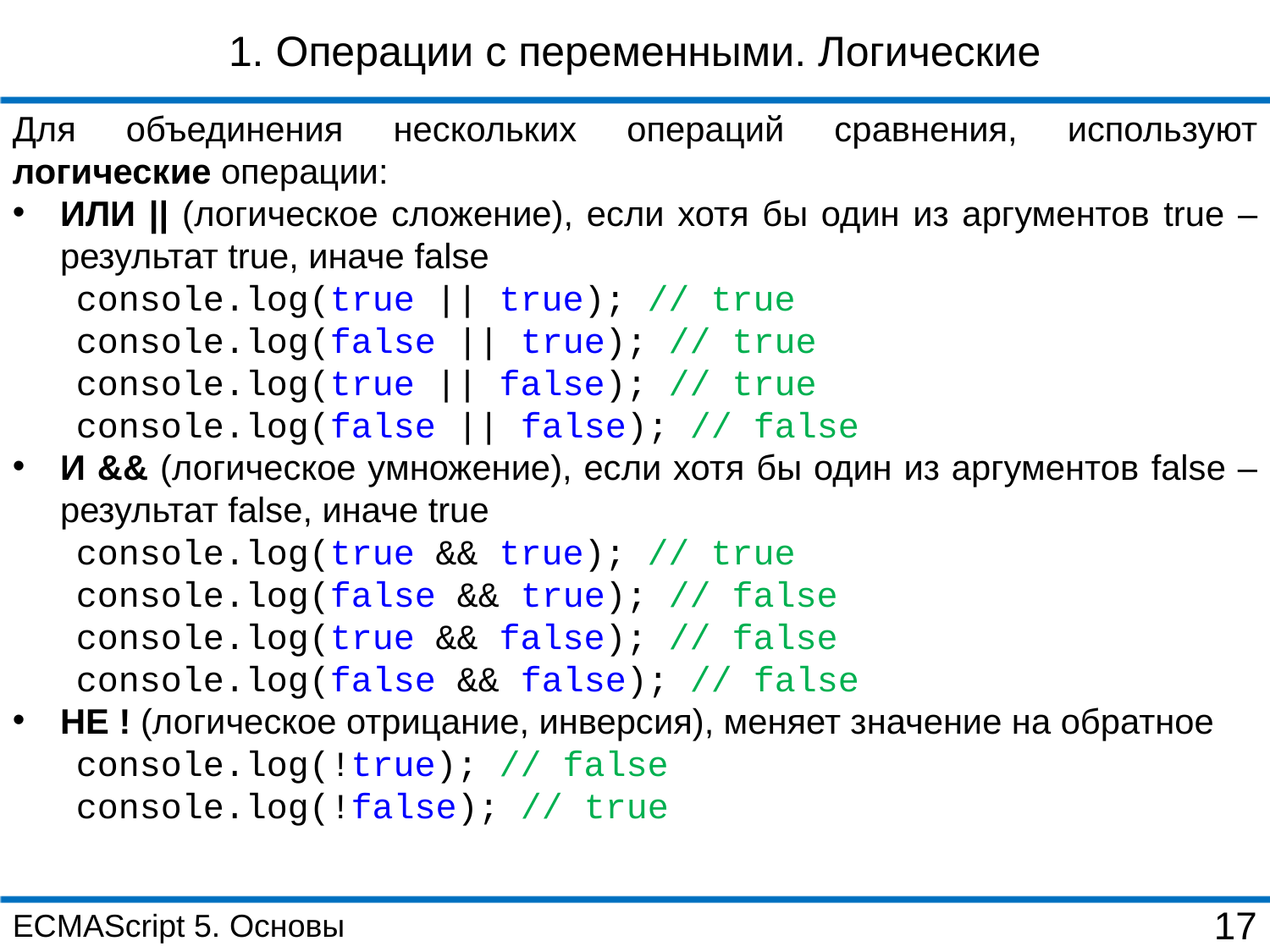

1. Операции с переменными. Логические
Для объединения нескольких операций сравнения, используют логические операции:
ИЛИ || (логическое сложение), если хотя бы один из аргументов true – результат true, иначе false
console.log(true || true); // true
console.log(false || true); // true
console.log(true || false); // true
console.log(false || false); // false
И && (логическое умножение), если хотя бы один из аргументов false – результат false, иначе true
console.log(true && true); // true
console.log(false && true); // false
console.log(true && false); // false
console.log(false && false); // false
НЕ ! (логическое отрицание, инверсия), меняет значение на обратное
console.log(!true); // false
console.log(!false); // true
ECMAScript 5. Основы
17